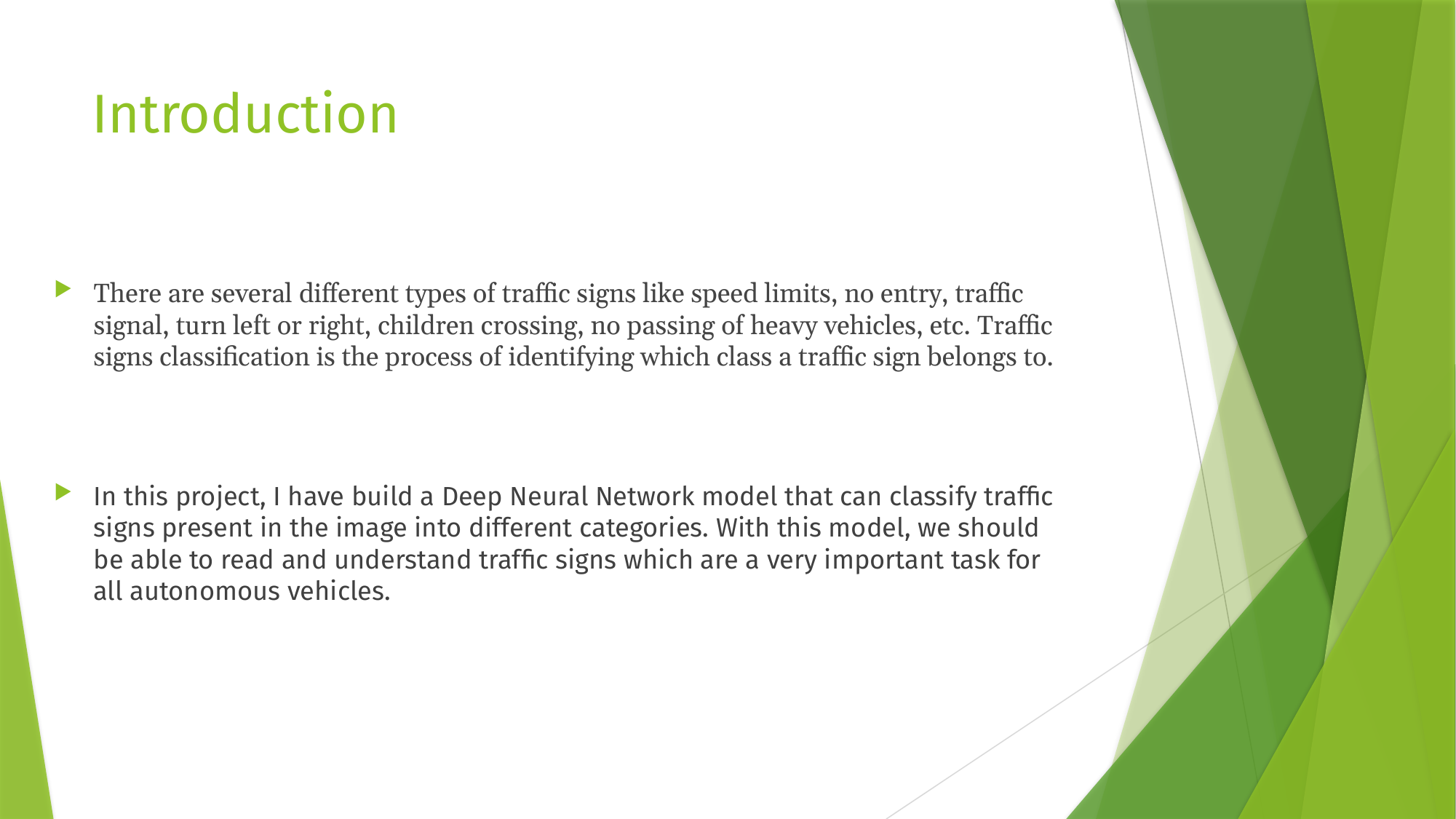

# Introduction

There are several different types of traffic signs like speed limits, no entry, traffic signal, turn left or right, children crossing, no passing of heavy vehicles, etc. Traffic signs classification is the process of identifying which class a traffic sign belongs to.

In this project, I have build a Deep Neural Network model that can classify traffic signs present in the image into different categories. With this model, we should be able to read and understand traffic signs which are a very important task for all autonomous vehicles.